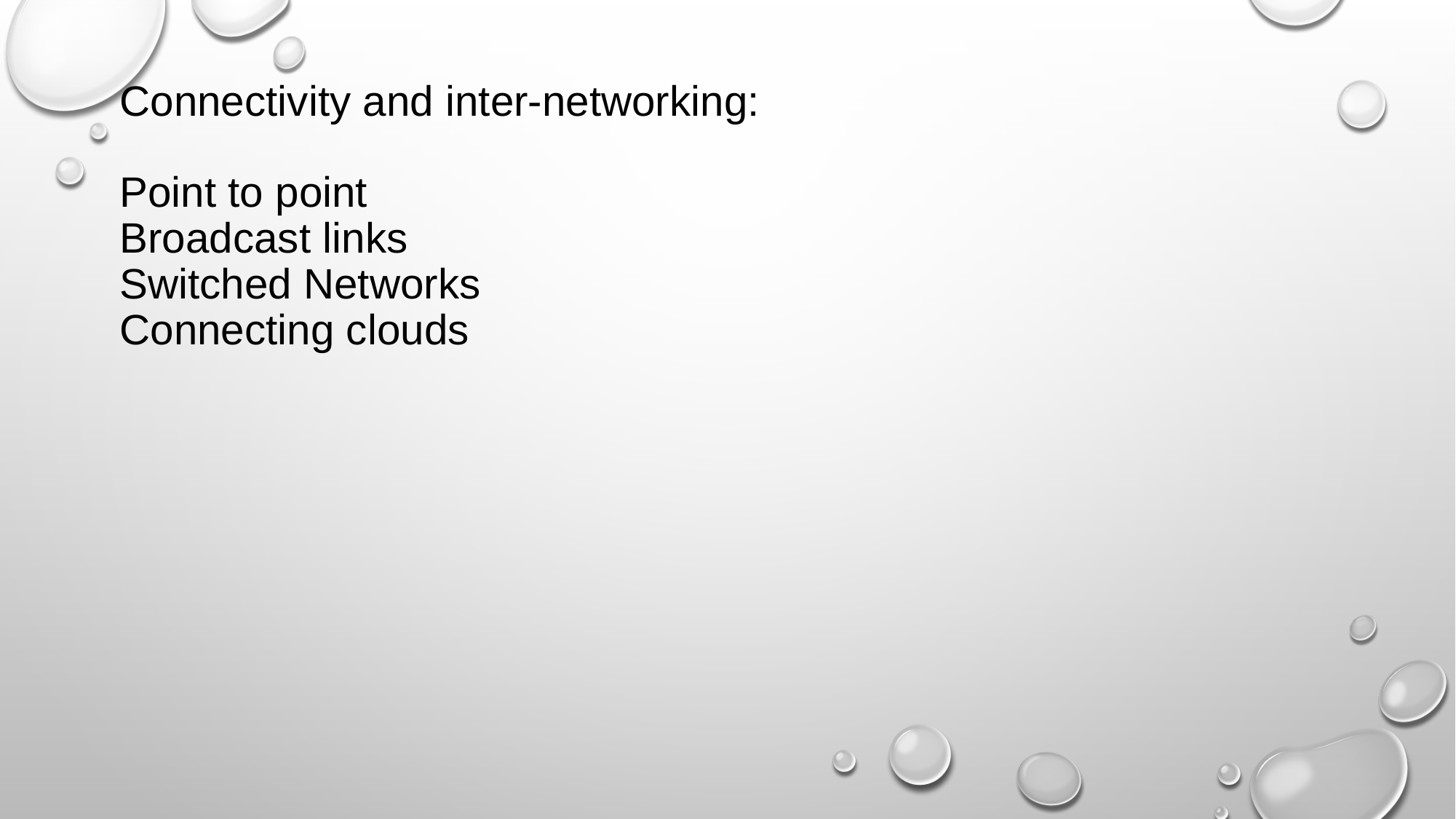

# Connectivity and inter-networking: Point to point Broadcast links Switched Networks Connecting clouds